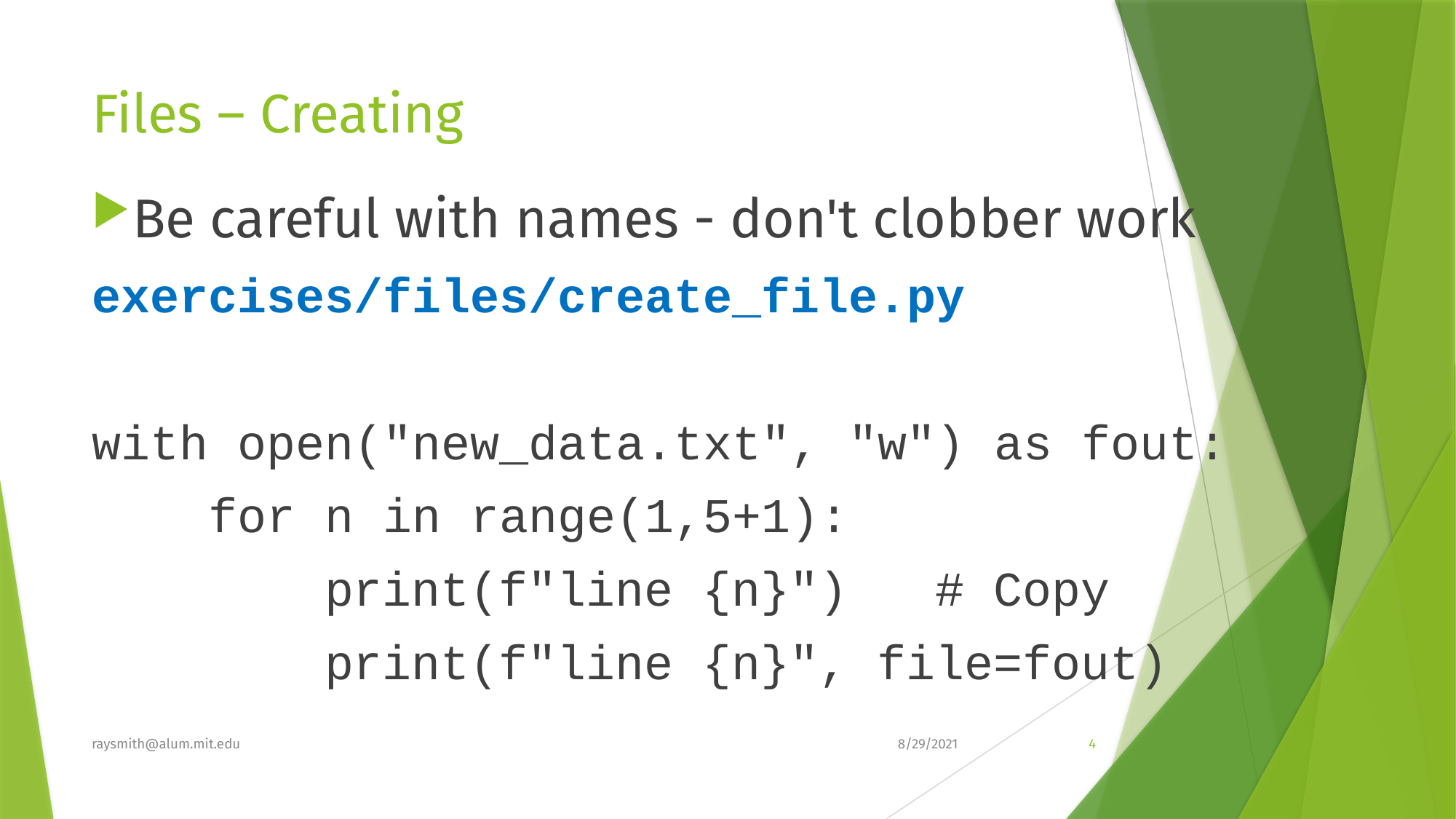

# Files – Creating
Be careful with names - don't clobber work
exercises/files/create_file.py

with open("new_data.txt", "w") as fout:
    for n in range(1,5+1):
        print(f"line {n}")   # Copy
        print(f"line {n}", file=fout)
raysmith@alum.mit.edu
8/29/2021
4